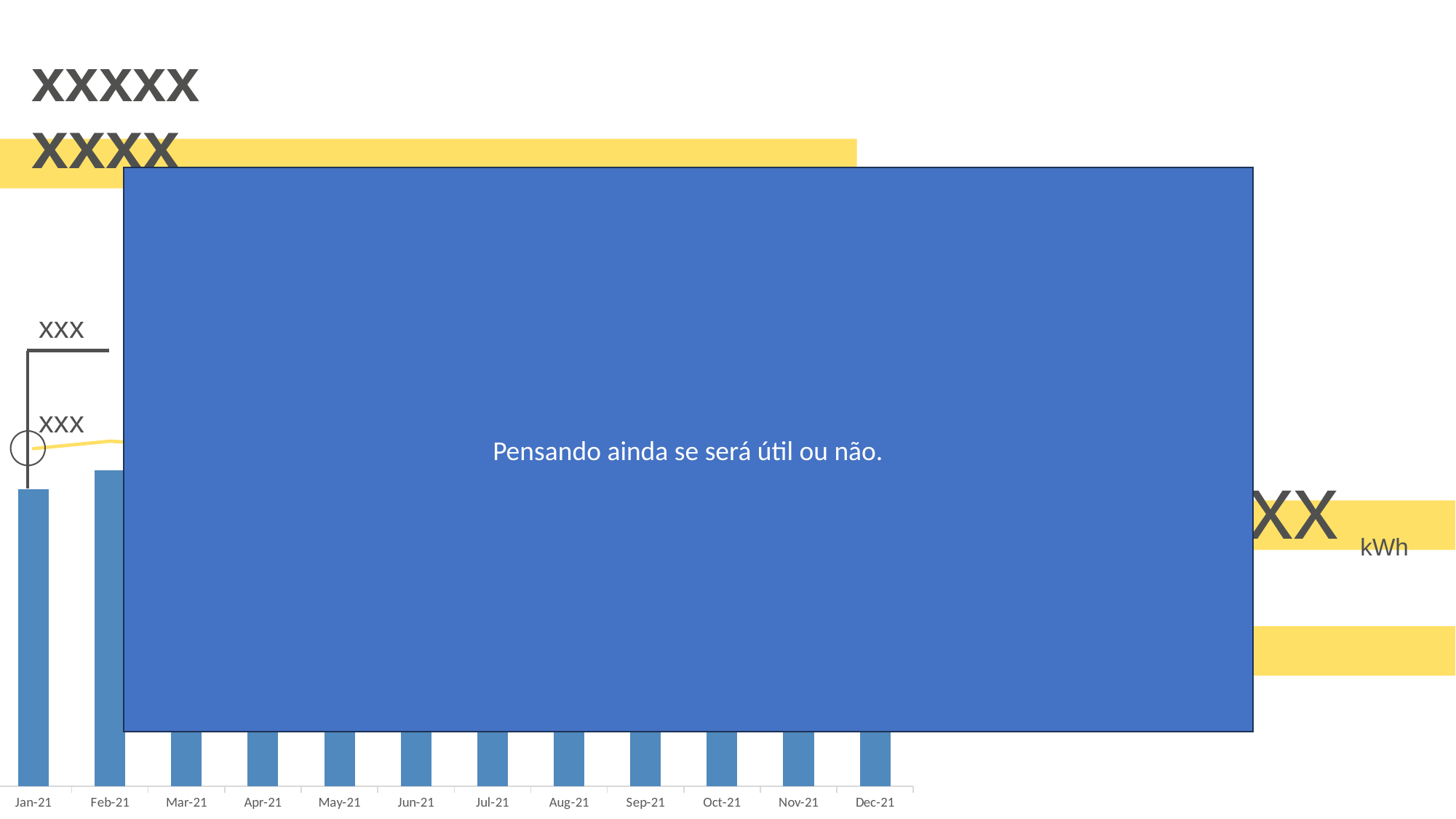

xxxxx
xxxx

Pensando ainda se será útil ou não.
xxx

### Chart

| Category | Consumo( kWh) | Valor Total |
|---|---|---|
| 44197 | 4960.0 | 5639.33 |
| 44228 | 5280.0 | 5763.76 |
| 44256 | 5200.0 | 5687.43 |
| 44287 | 5600.0 | 6359.08 |
| 44317 | 5290.0 | 6108.78 |
| 44348 | 5760.0 | 6868.45 |
| 44378 | 5680.0 | 7014.67 |
| 44409 | 4880.0 | 6093.21 |
| 44440 | 5360.0 | 6898.79 |
| 44470 | 5440.0 | 7409.51 |
| 44501 | 6080.0 | 8319.17 |
| 44531 | 6240.0 | 8516.04 |
xxxx

xxx
xxx

xxxx
xxxx

 kWh
xxxx
xxx